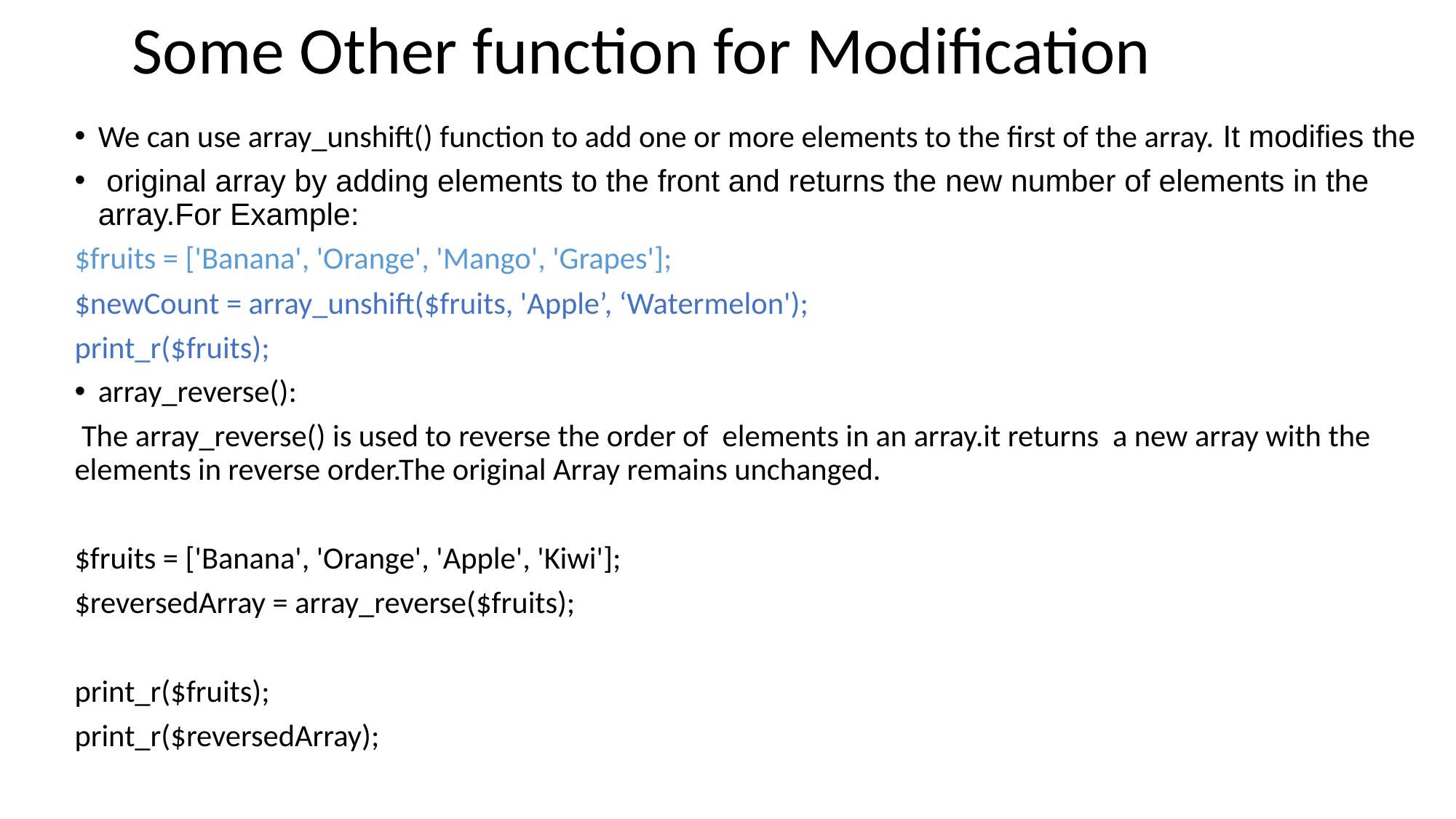

# Some Other function for Modification
We can use array_unshift() function to add one or more elements to the first of the array. It modifies the
 original array by adding elements to the front and returns the new number of elements in the array.For Example:
$fruits = ['Banana', 'Orange', 'Mango', 'Grapes'];
$newCount = array_unshift($fruits, 'Apple’, ‘Watermelon');
print_r($fruits);
array_reverse():
 The array_reverse() is used to reverse the order of  elements in an array.it returns  a new array with the elements in reverse order.The original Array remains unchanged.

$fruits = ['Banana', 'Orange', 'Apple', 'Kiwi'];
$reversedArray = array_reverse($fruits);

print_r($fruits);
print_r($reversedArray);